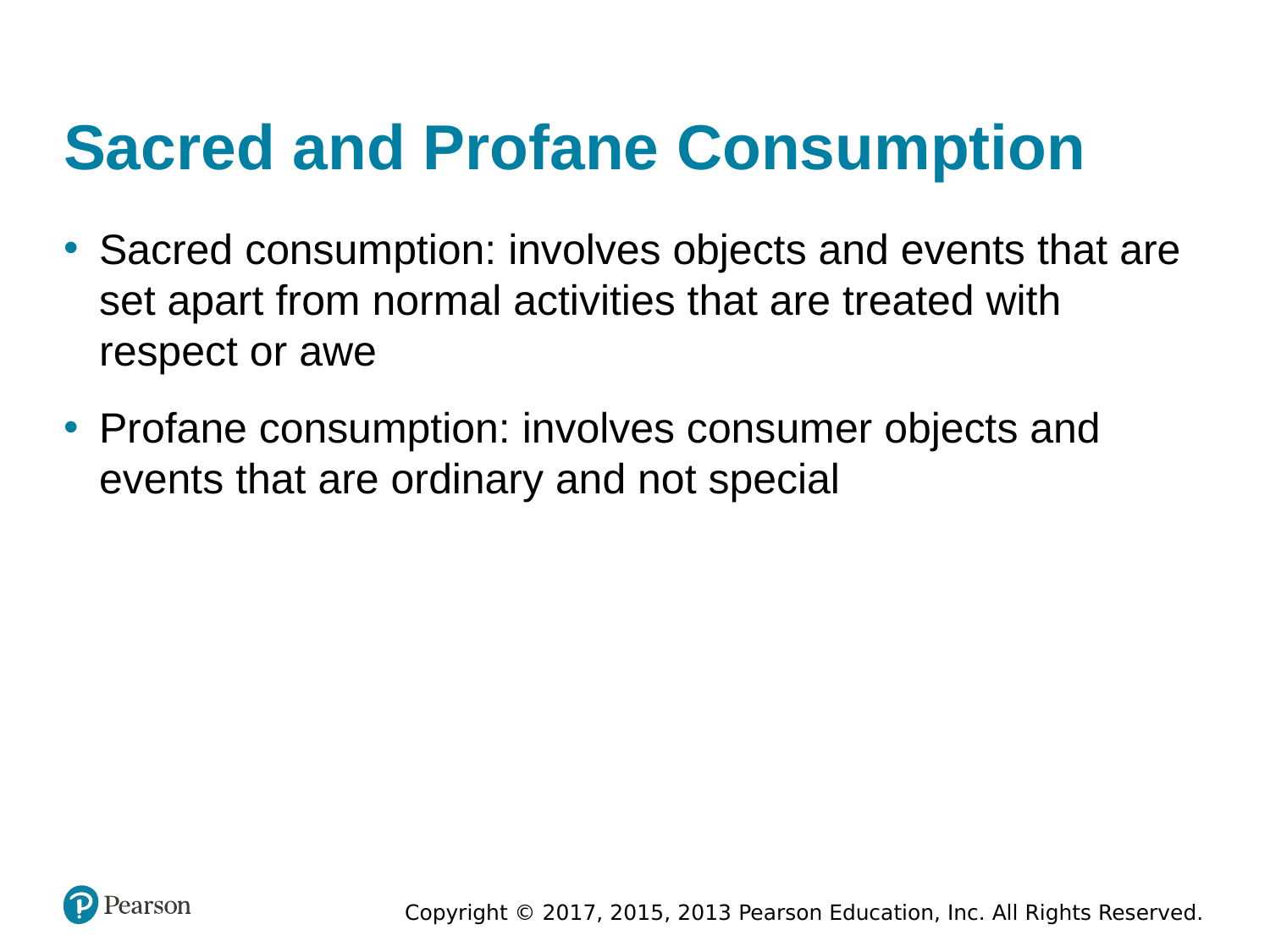

# Sacred and Profane Consumption
Sacred consumption: involves objects and events that are set apart from normal activities that are treated with respect or awe
Profane consumption: involves consumer objects and events that are ordinary and not special